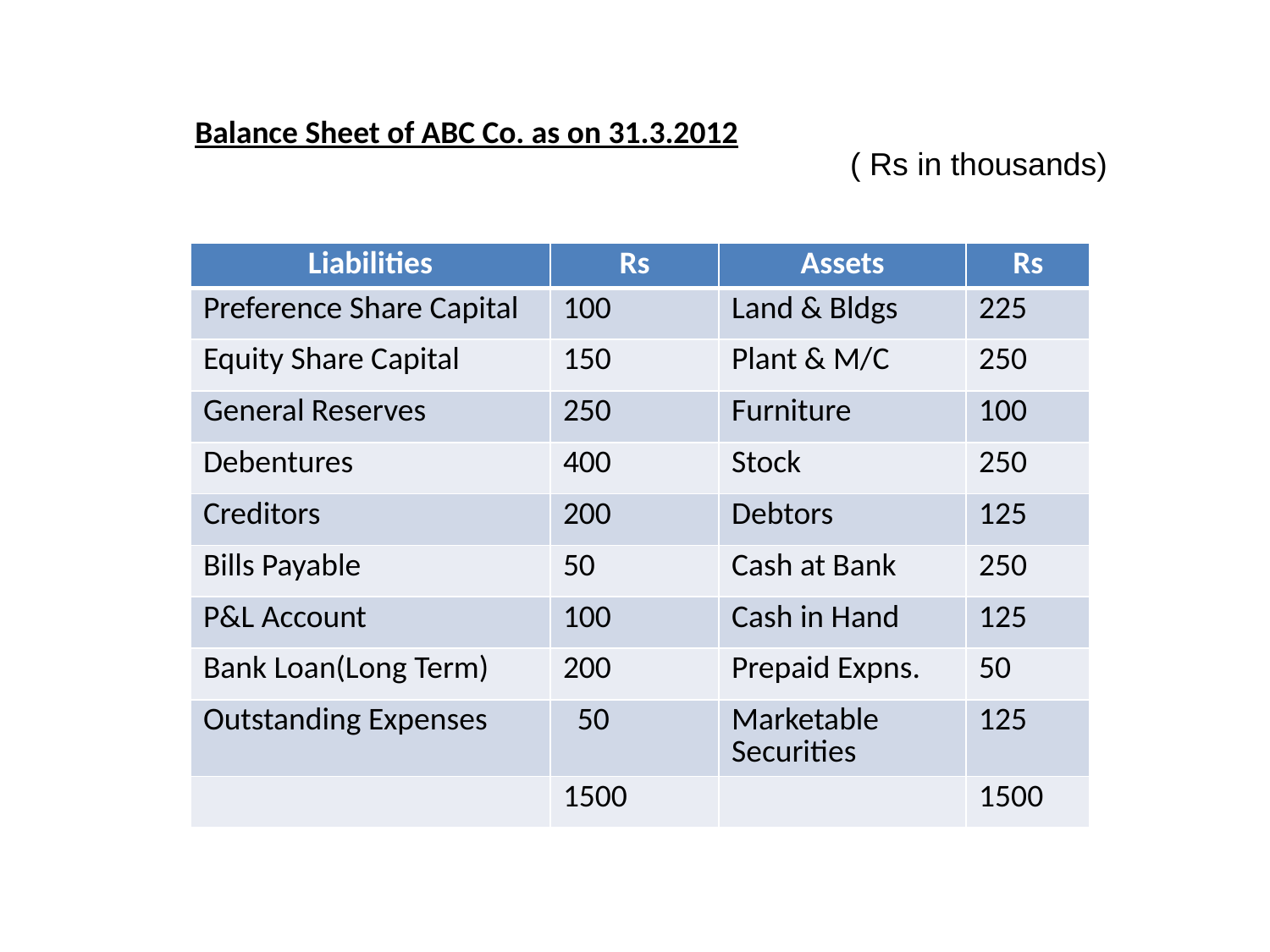

Balance Sheet of ABC Co. as on 31.3.2012

( Rs in thousands)
| Liabilities | Rs | Assets | Rs |
| --- | --- | --- | --- |
| Preference Share Capital | 100 | Land & Bldgs | 225 |
| Equity Share Capital | 150 | Plant & M/C | 250 |
| General Reserves | 250 | Furniture | 100 |
| Debentures | 400 | Stock | 250 |
| Creditors | 200 | Debtors | 125 |
| Bills Payable | 50 | Cash at Bank | 250 |
| P&L Account | 100 | Cash in Hand | 125 |
| Bank Loan(Long Term) | 200 | Prepaid Expns. | 50 |
| Outstanding Expenses | 50 | Marketable Securities | 125 |
|  | 1500 |  | 1500 |